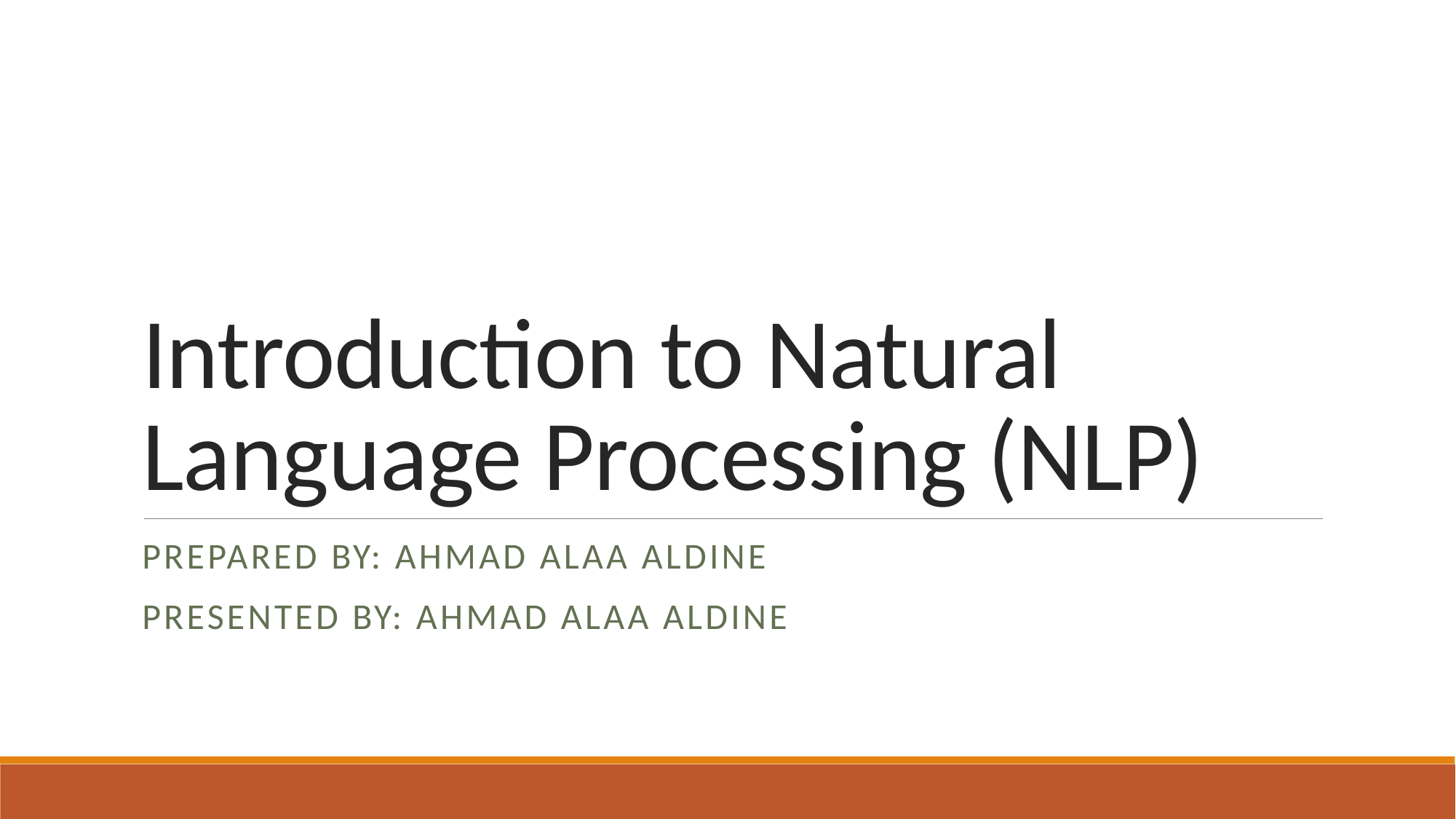

# Introduction to Natural Language Processing (NLP)
Prepared by: ahmad alaa aldine
Presented by: ahmad alaa aldine